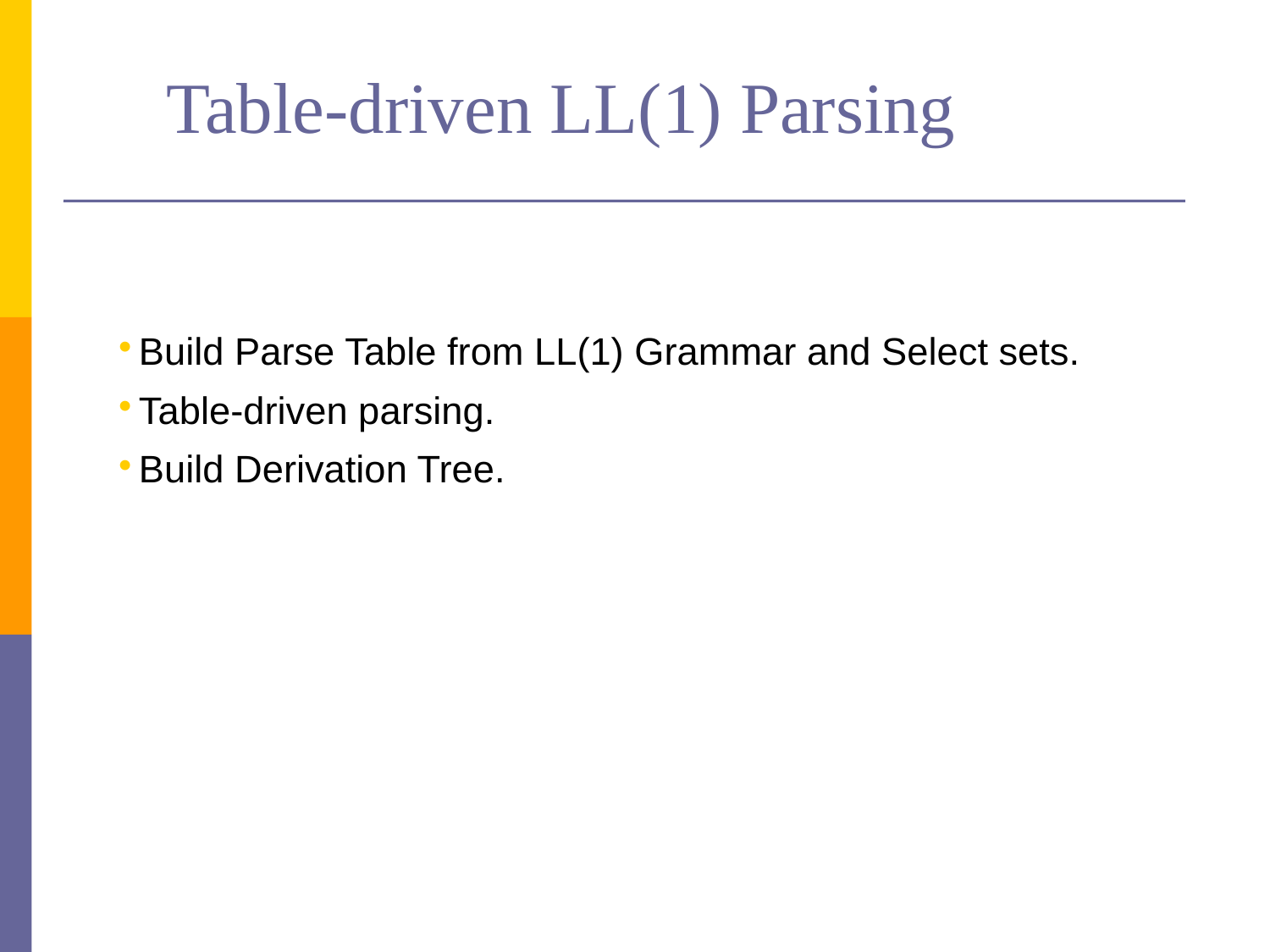

# Table-driven LL(1) Parsing
Build Parse Table from LL(1) Grammar and Select sets.
Table-driven parsing.
Build Derivation Tree.